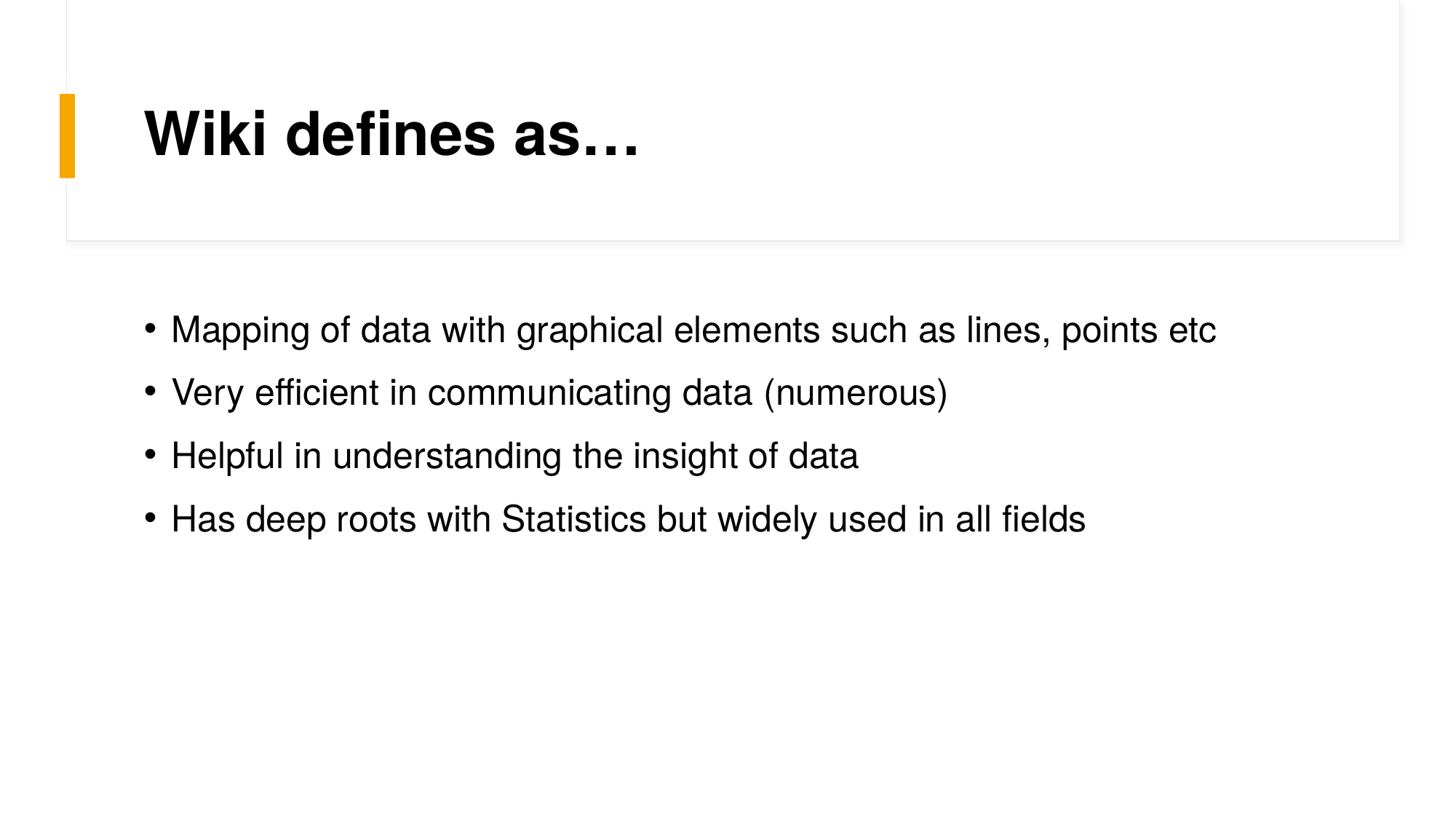

# Wiki defines as…
Mapping of data with graphical elements such as lines, points etc
Very efficient in communicating data (numerous)
Helpful in understanding the insight of data
Has deep roots with Statistics but widely used in all fields